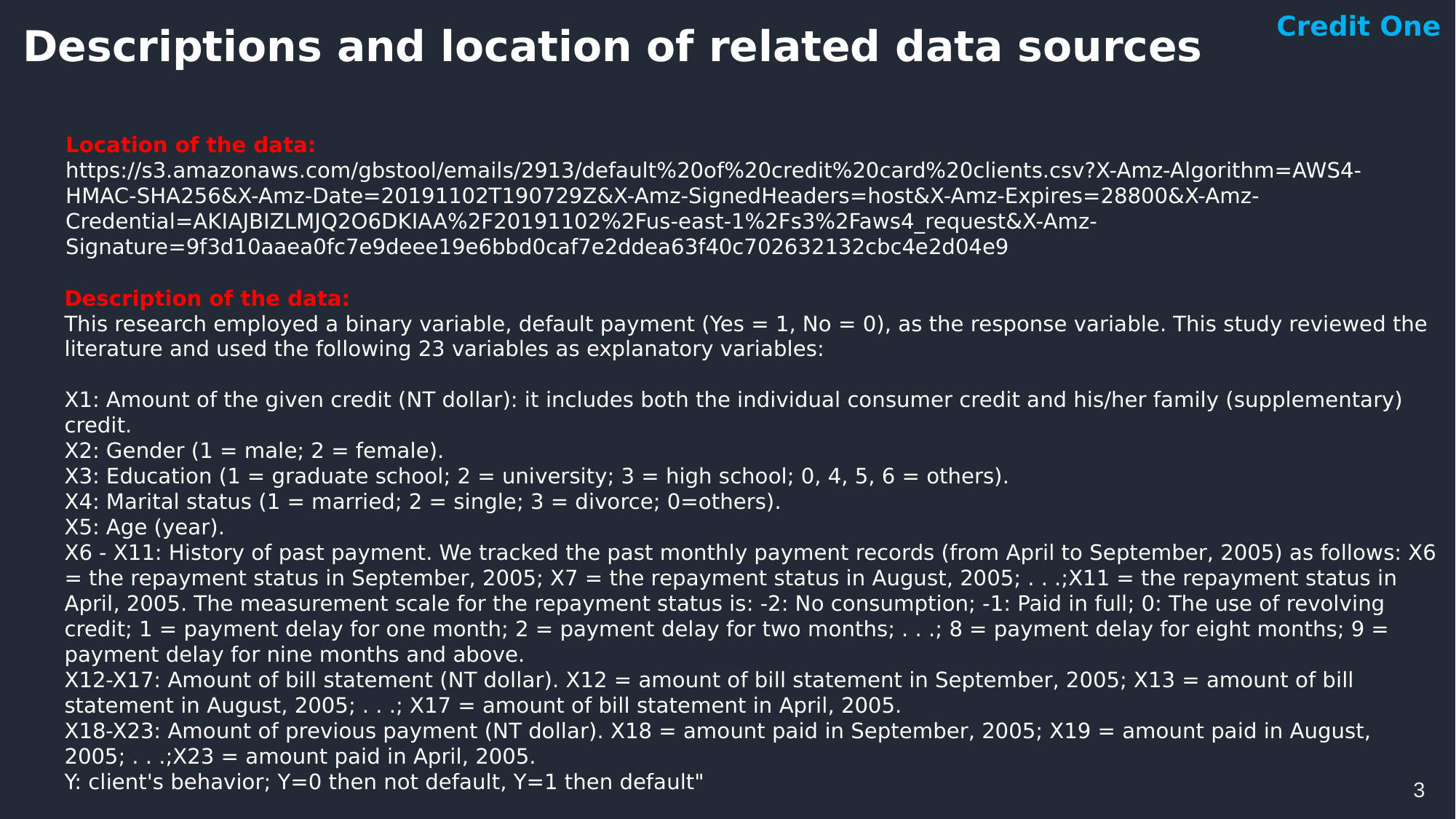

Credit One
Descriptions and location of related data sources

Location of the data:
https://s3.amazonaws.com/gbstool/emails/2913/default%20of%20credit%20card%20clients.csv?X-Amz-Algorithm=AWS4-HMAC-SHA256&X-Amz-Date=20191102T190729Z&X-Amz-SignedHeaders=host&X-Amz-Expires=28800&X-Amz-Credential=AKIAJBIZLMJQ2O6DKIAA%2F20191102%2Fus-east-1%2Fs3%2Faws4_request&X-Amz-Signature=9f3d10aaea0fc7e9deee19e6bbd0caf7e2ddea63f40c702632132cbc4e2d04e9
Description of the data:
This research employed a binary variable, default payment (Yes = 1, No = 0), as the response variable. This study reviewed the literature and used the following 23 variables as explanatory variables:

X1: Amount of the given credit (NT dollar): it includes both the individual consumer credit and his/her family (supplementary) credit.
X2: Gender (1 = male; 2 = female).
X3: Education (1 = graduate school; 2 = university; 3 = high school; 0, 4, 5, 6 = others).
X4: Marital status (1 = married; 2 = single; 3 = divorce; 0=others).
X5: Age (year).
X6 - X11: History of past payment. We tracked the past monthly payment records (from April to September, 2005) as follows: X6 = the repayment status in September, 2005; X7 = the repayment status in August, 2005; . . .;X11 = the repayment status in April, 2005. The measurement scale for the repayment status is: -2: No consumption; -1: Paid in full; 0: The use of revolving credit; 1 = payment delay for one month; 2 = payment delay for two months; . . .; 8 = payment delay for eight months; 9 = payment delay for nine months and above.
X12-X17: Amount of bill statement (NT dollar). X12 = amount of bill statement in September, 2005; X13 = amount of bill statement in August, 2005; . . .; X17 = amount of bill statement in April, 2005.
X18-X23: Amount of previous payment (NT dollar). X18 = amount paid in September, 2005; X19 = amount paid in August, 2005; . . .;X23 = amount paid in April, 2005.
Y: client's behavior; Y=0 then not default, Y=1 then default"
3